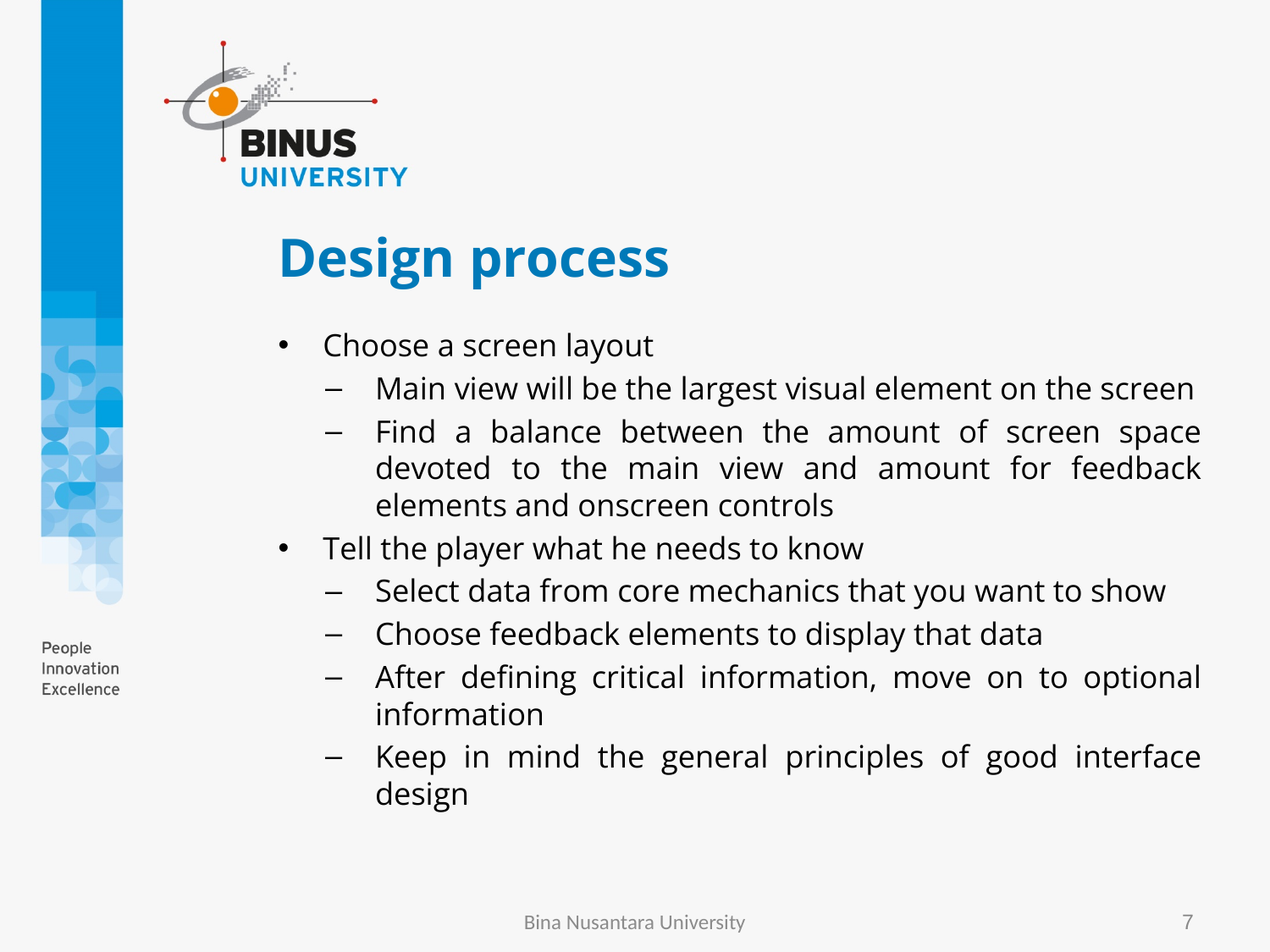

# Design process
Choose a screen layout
Main view will be the largest visual element on the screen
Find a balance between the amount of screen space devoted to the main view and amount for feedback elements and onscreen controls
Tell the player what he needs to know
Select data from core mechanics that you want to show
Choose feedback elements to display that data
After defining critical information, move on to optional information
Keep in mind the general principles of good interface design

Bina Nusantara University
7